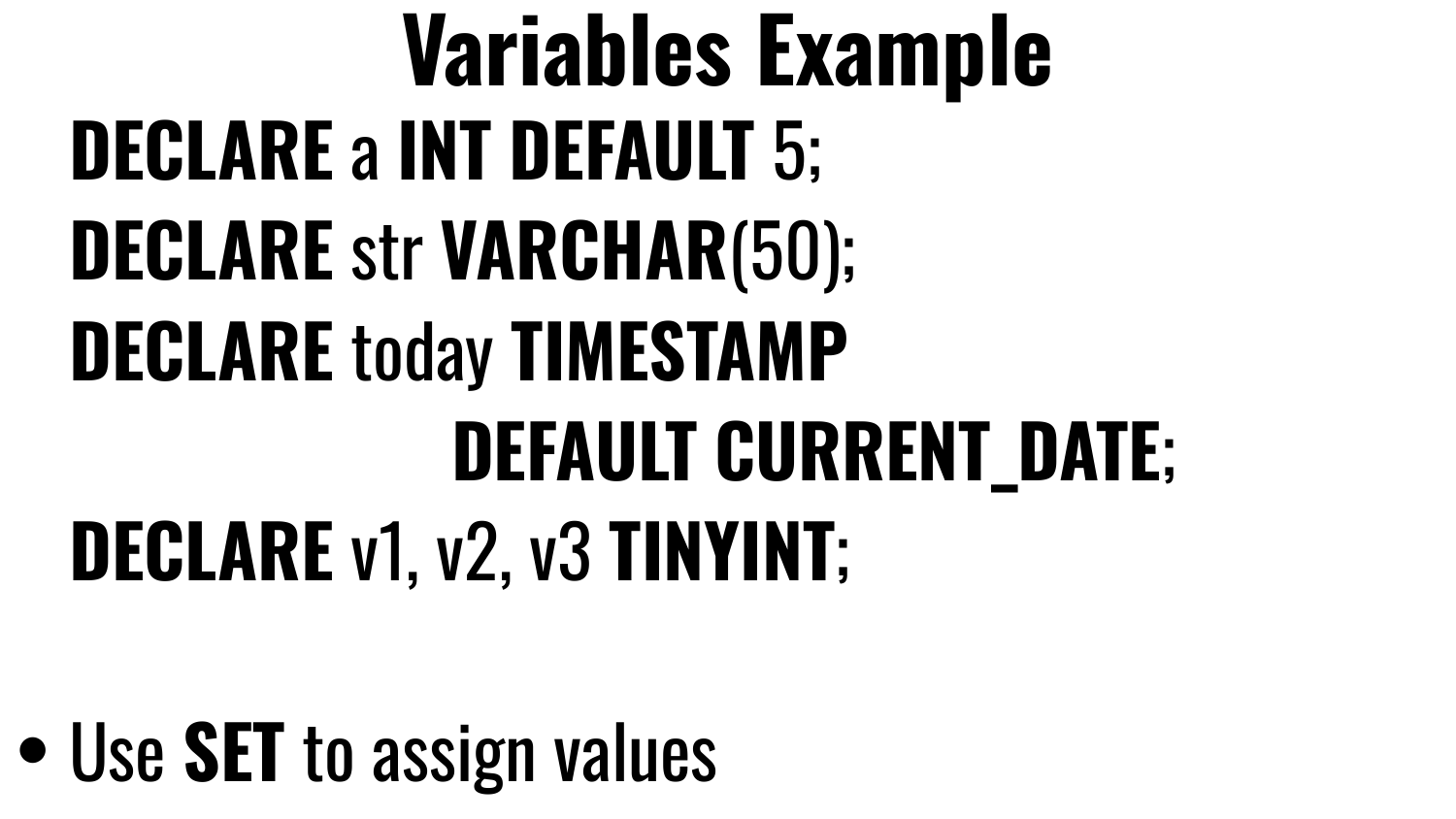

# Variables Example
	DECLARE a INT DEFAULT 5;
	DECLARE str VARCHAR(50);
	DECLARE today TIMESTAMP
DEFAULT CURRENT_DATE;
	DECLARE v1, v2, v3 TINYINT;

Use SET to assign values